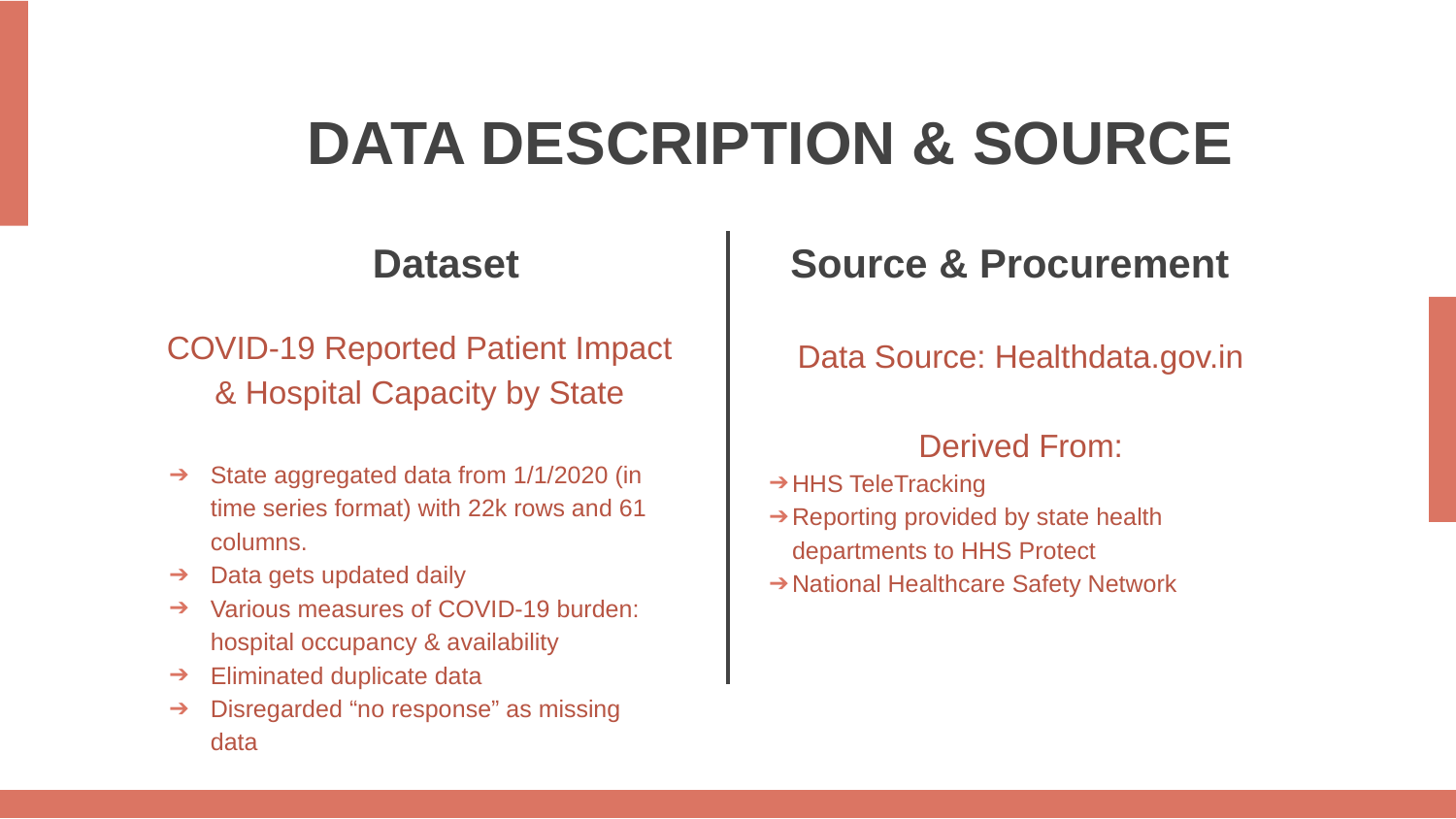

DATA DESCRIPTION & SOURCE
# Dataset
Source & Procurement
COVID-19 Reported Patient Impact & Hospital Capacity by State

State aggregated data from 1/1/2020 (in time series format) with 22k rows and 61 columns.
Data gets updated daily
Various measures of COVID-19 burden: hospital occupancy & availability
Eliminated duplicate data
Disregarded “no response” as missing data

Data Source: Healthdata.gov.in

Derived From:
HHS TeleTracking
Reporting provided by state health departments to HHS Protect
National Healthcare Safety Network